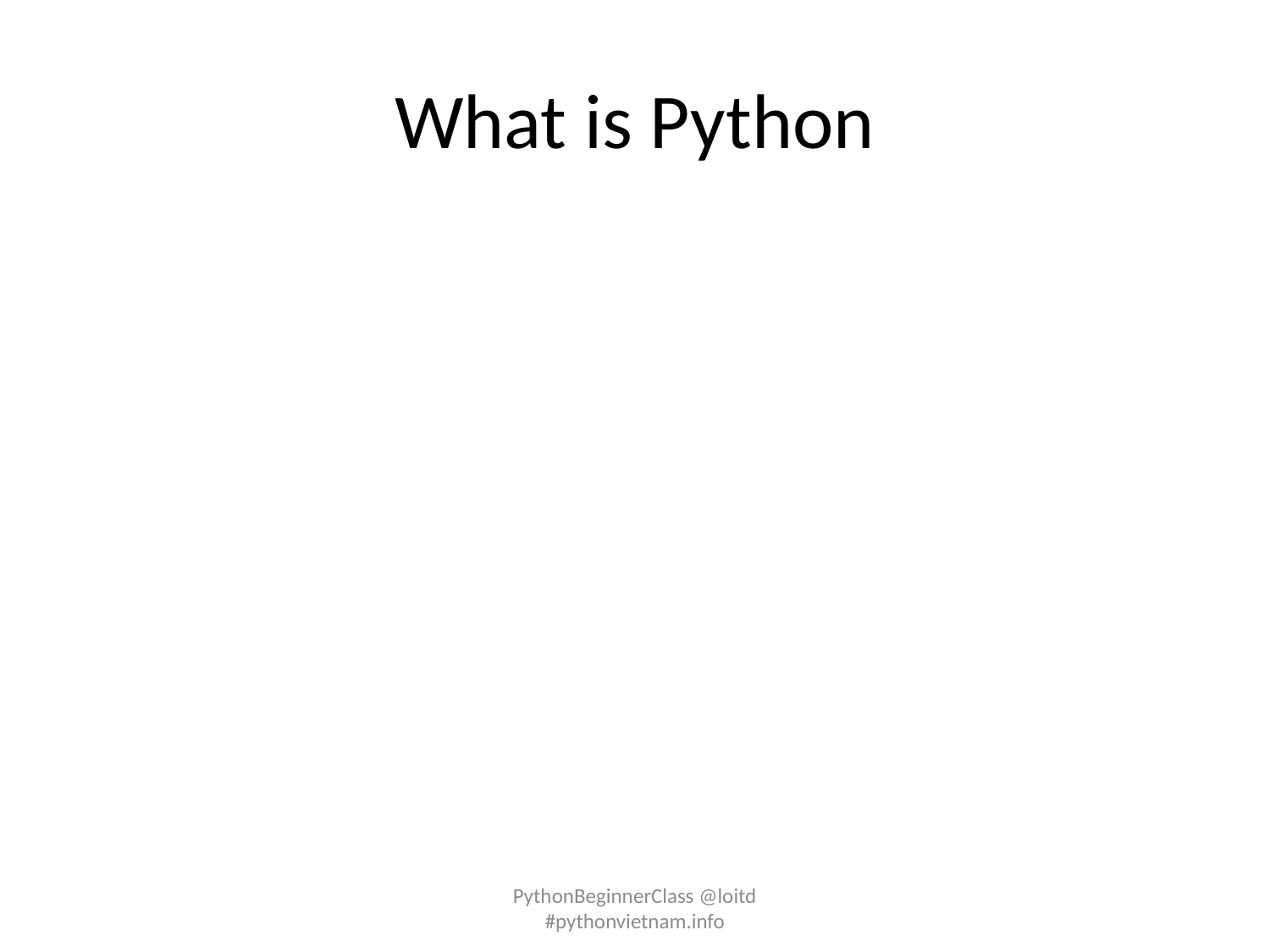

# What is Python

PythonBeginnerClass @loitd #pythonvietnam.info